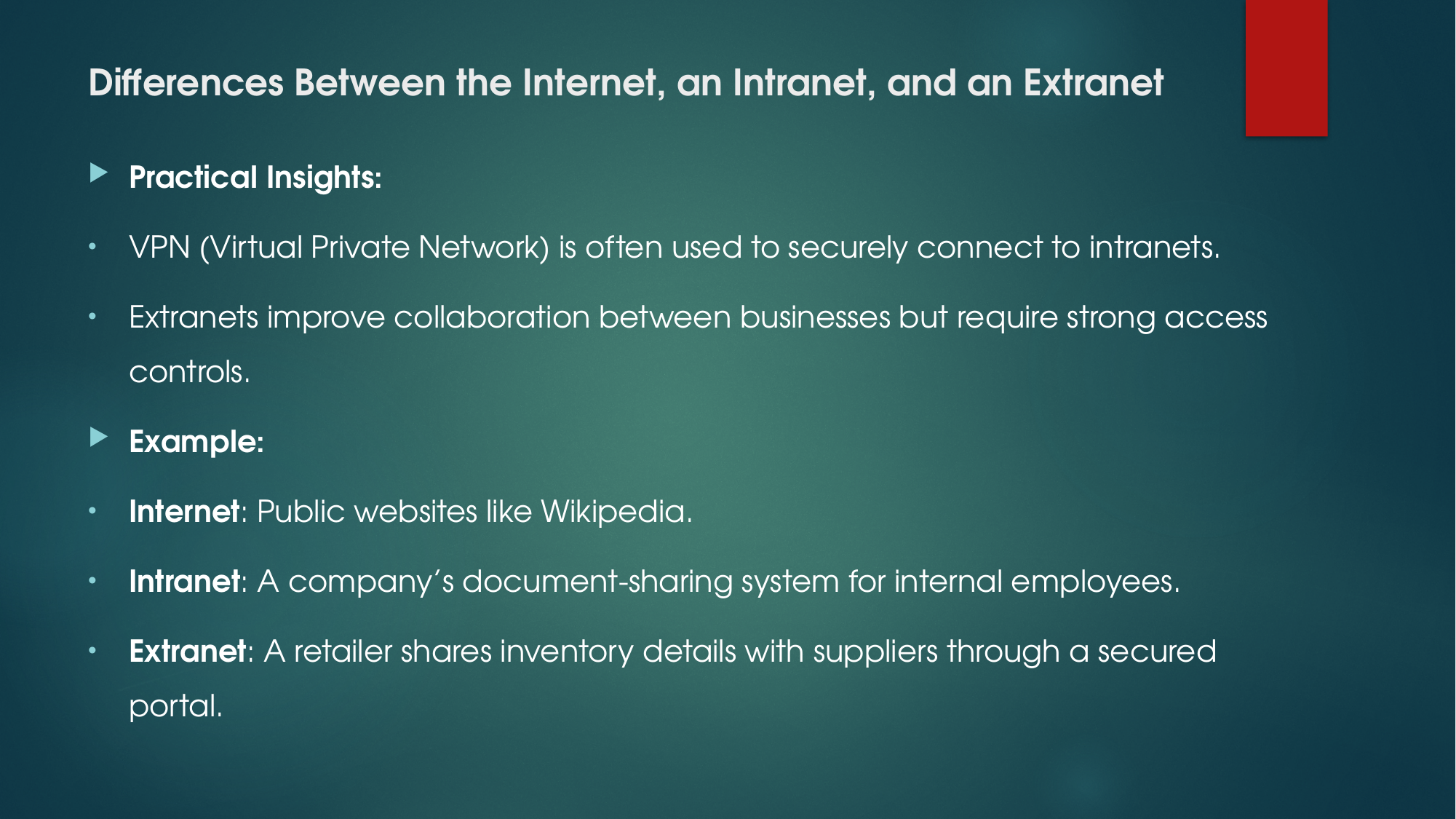

# Differences Between the Internet, an Intranet, and an Extranet
Practical Insights:
VPN (Virtual Private Network) is often used to securely connect to intranets.
Extranets improve collaboration between businesses but require strong access controls.
Example:
Internet: Public websites like Wikipedia.
Intranet: A company’s document-sharing system for internal employees.
Extranet: A retailer shares inventory details with suppliers through a secured portal.